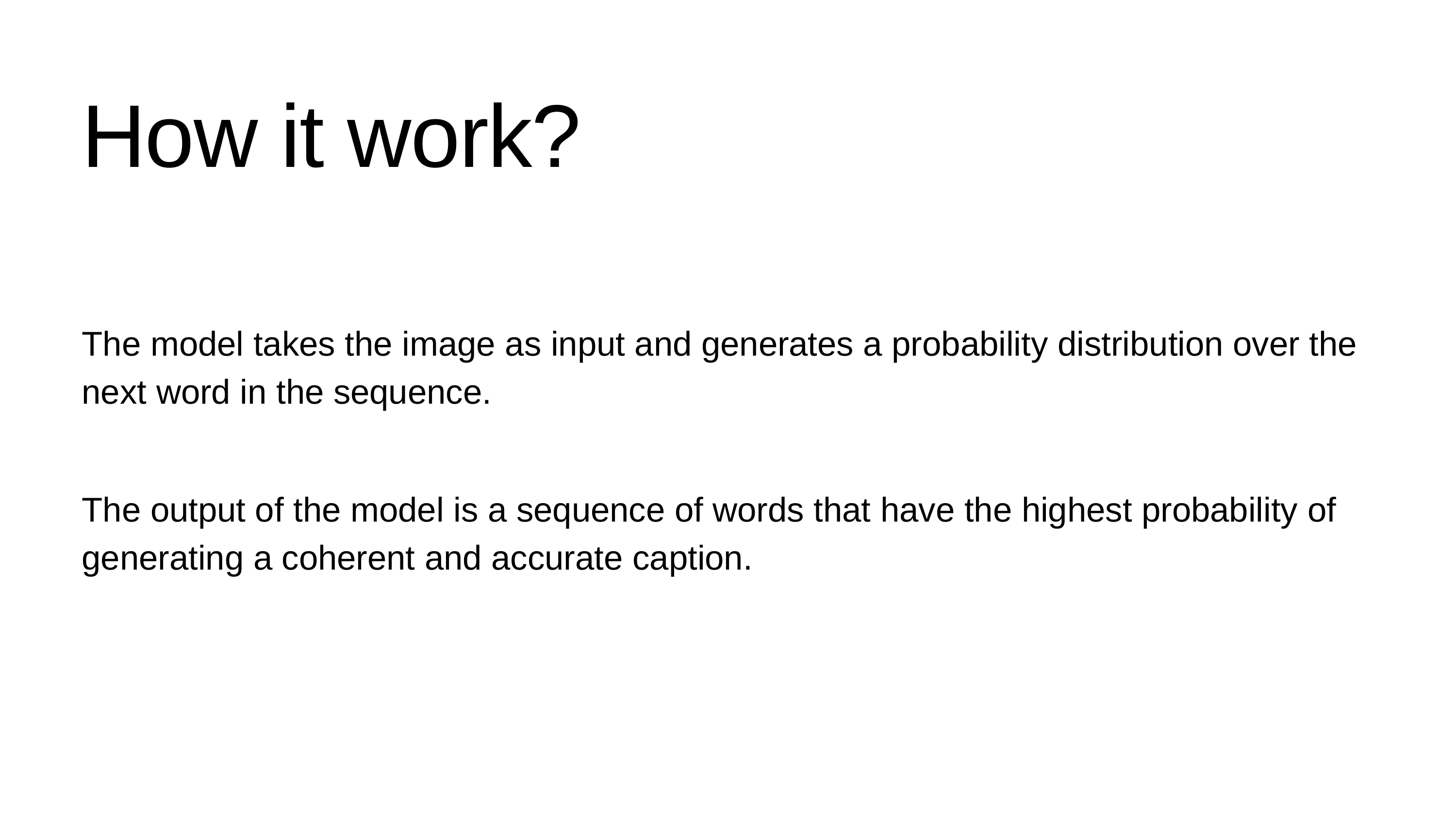

How it work?
The model takes the image as input and generates a probability distribution over the next word in the sequence.
The output of the model is a sequence of words that have the highest probability of generating a coherent and accurate caption.